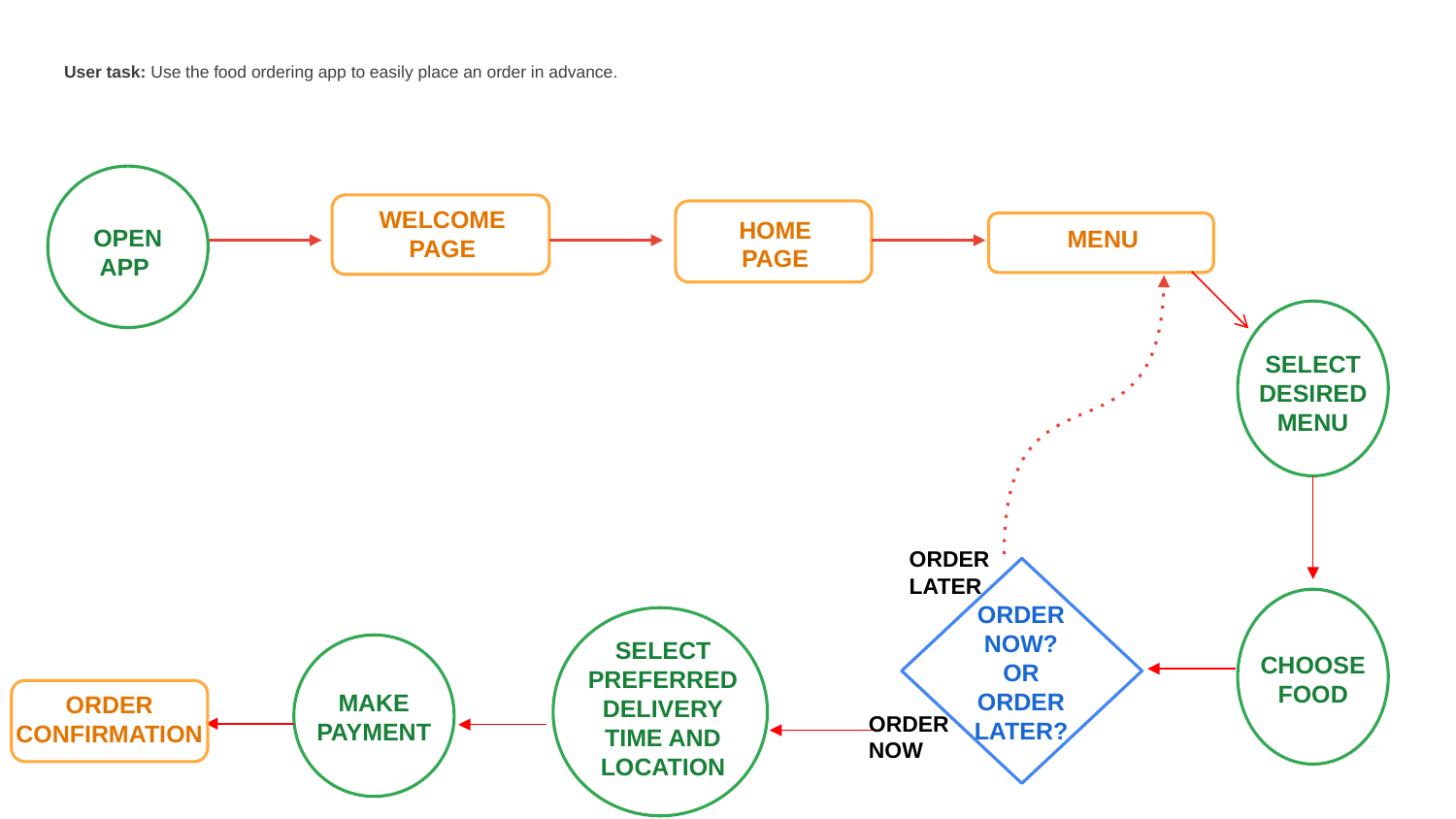

# User task: Use the food ordering app to easily place an order in advance.

OPEN
APP
WELCOME
PAGE

HOME
PAGE

MENU

SELECT
DESIRED
MENU
ORDER LATER

ORDER NOW?
OR
ORDER LATER?
ORDER NOW

CHOOSE
FOOD

SELECT
PREFERRED
DELIVERY
TIME AND
LOCATION

MAKE
PAYMENT
ORDER
CONFIRMATION